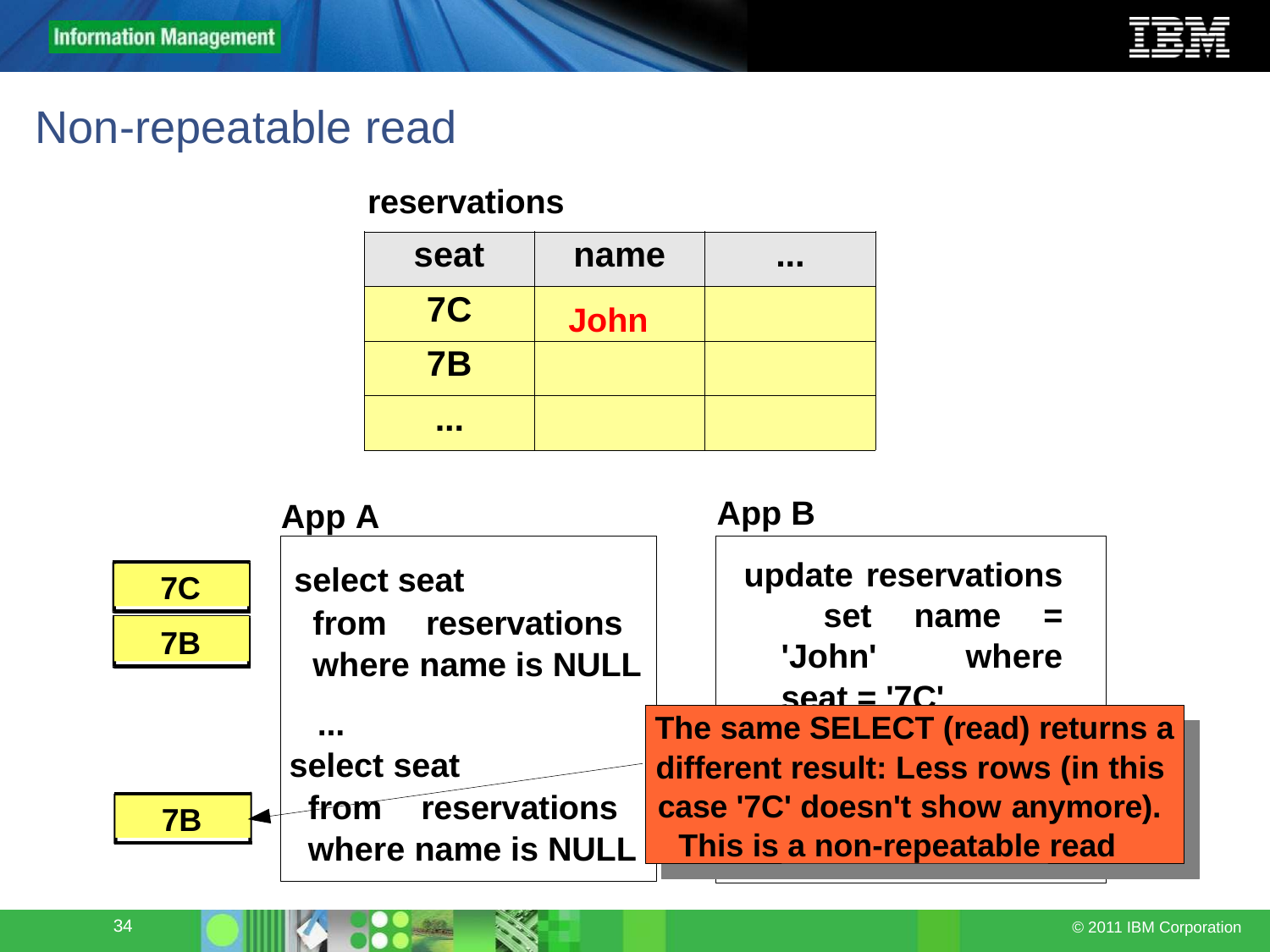

# Non-repeatable read
reservations
| seat | name | ... |
| --- | --- | --- |
| 7C | John |  |
| 7B |  |  |
| ... |  |  |
_____

App B
App A

update reservations  set name = 'John'  where seat = '7C'
select seat
from	reservations  where name is NULL
...

7C

7B

The same SELECT (read) returns a

select seat
from	reservations  where name is NULL
different result: Less rows (in this

case '7C' doesn't show anymore).

7B

This is a non-repeatable read

34
© 2011 IBM Corporation